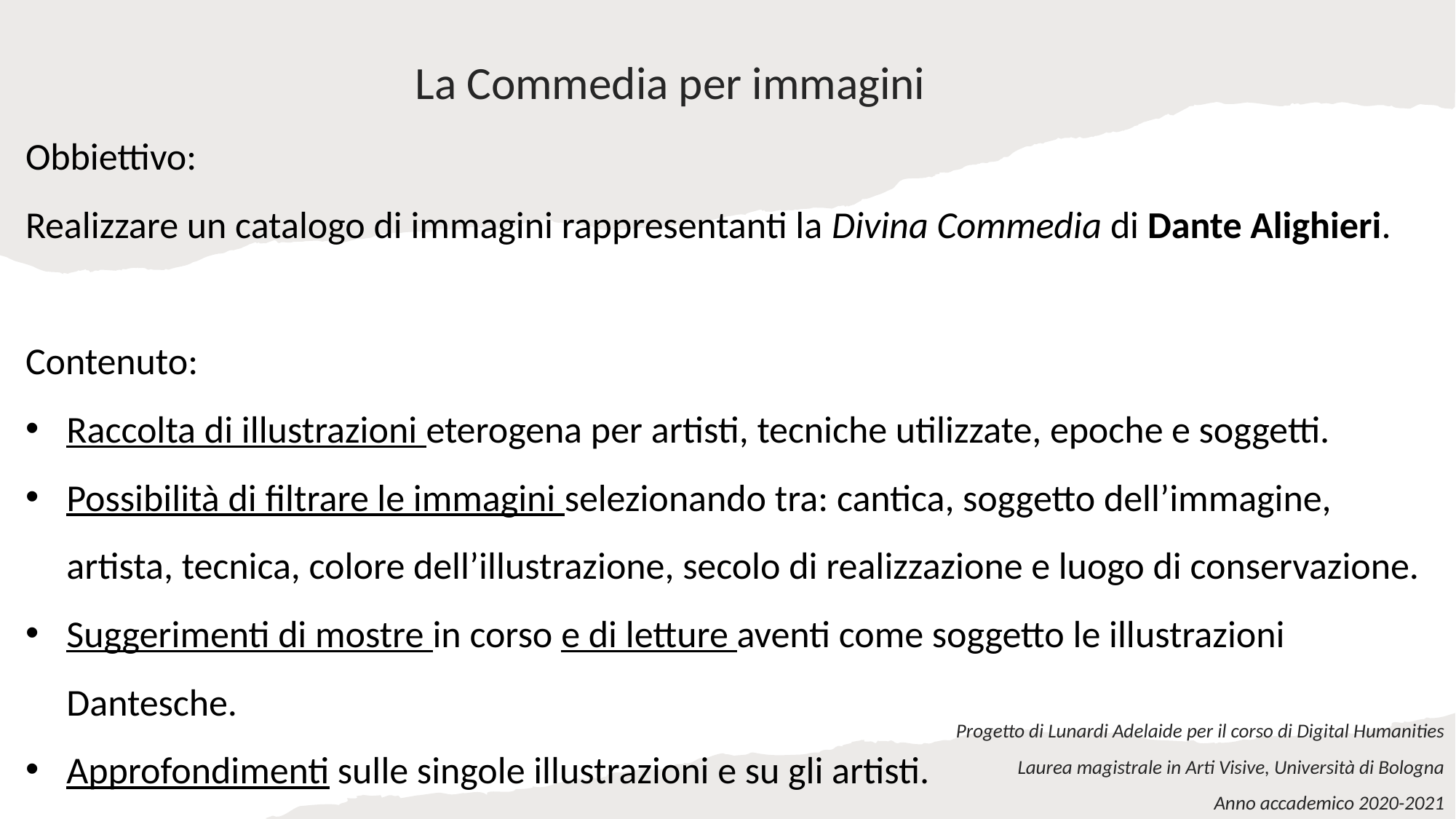

# La Commedia per immagini
Obbiettivo:
Realizzare un catalogo di immagini rappresentanti la Divina Commedia di Dante Alighieri.

Contenuto:
Raccolta di illustrazioni eterogena per artisti, tecniche utilizzate, epoche e soggetti.
Possibilità di filtrare le immagini selezionando tra: cantica, soggetto dell’immagine, artista, tecnica, colore dell’illustrazione, secolo di realizzazione e luogo di conservazione.
Suggerimenti di mostre in corso e di letture aventi come soggetto le illustrazioni Dantesche.
Approfondimenti sulle singole illustrazioni e su gli artisti.

Progetto di Lunardi Adelaide per il corso di Digital Humanities
Laurea magistrale in Arti Visive, Università di Bologna
Anno accademico 2020-2021